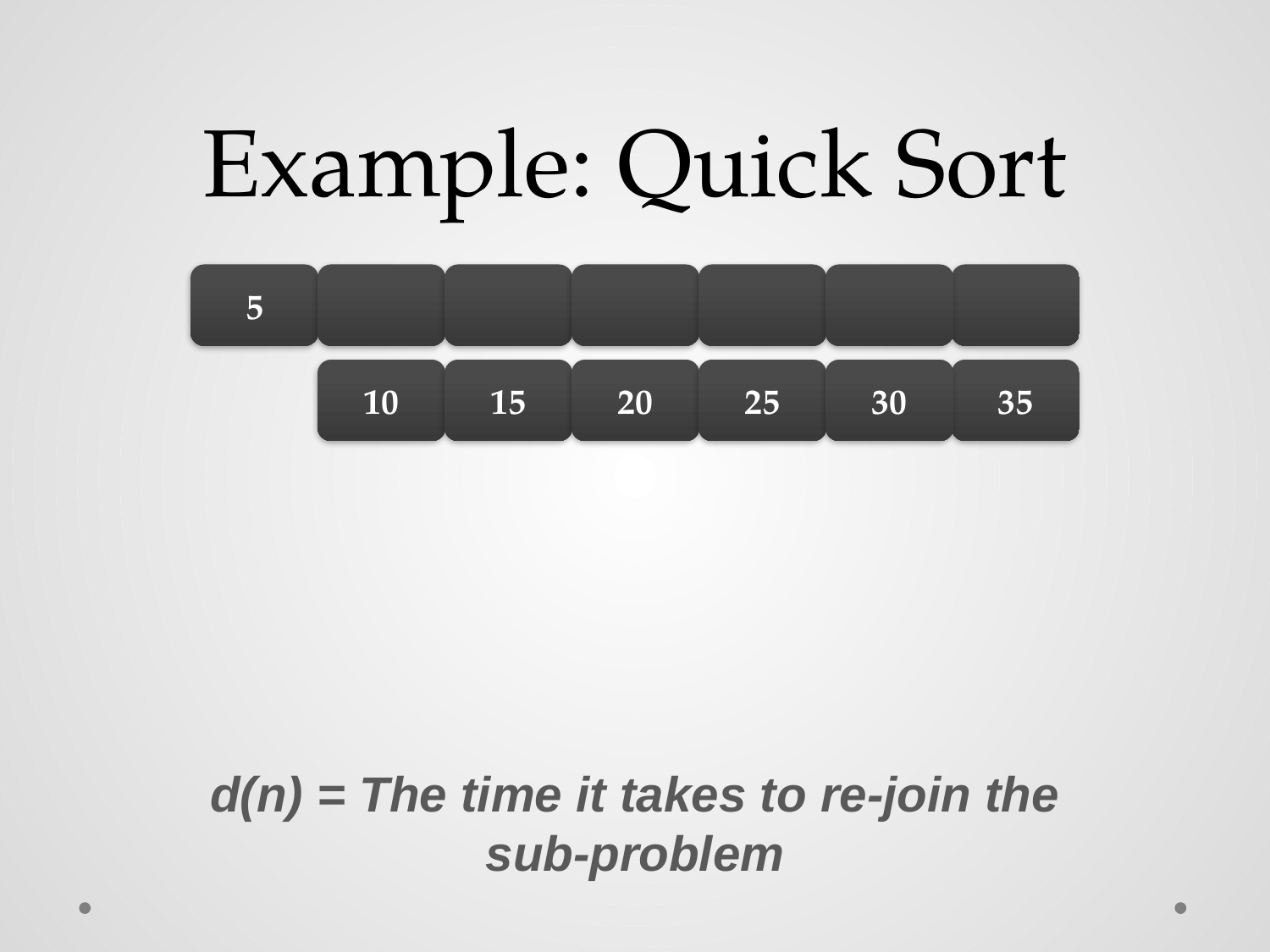

# Example: Quick Sort
5

10
15
20
25
30
35
d(n) = The time it takes to re-join the sub-problem